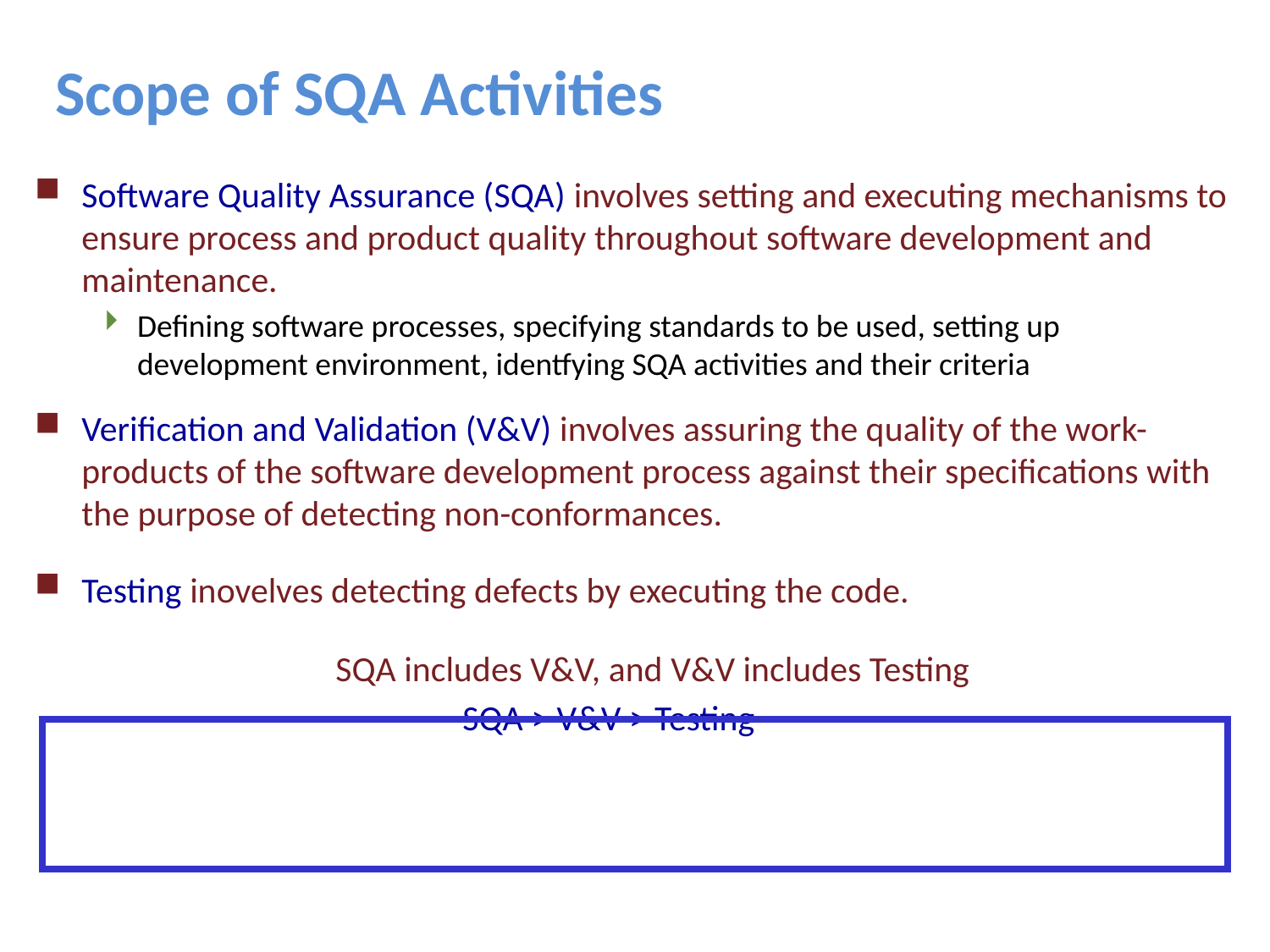

# Scope of SQA Activities
Software Quality Assurance (SQA) involves setting and executing mechanisms to ensure process and product quality throughout software development and maintenance.
Defining software processes, specifying standards to be used, setting up development environment, identfying SQA activities and their criteria

Verification and Validation (V&V) involves assuring the quality of the work-products of the software development process against their specifications with the purpose of detecting non-conformances.

Testing inovelves detecting defects by executing the code.

			SQA includes V&V, and V&V includes Testing
				SQA > V&V > Testing